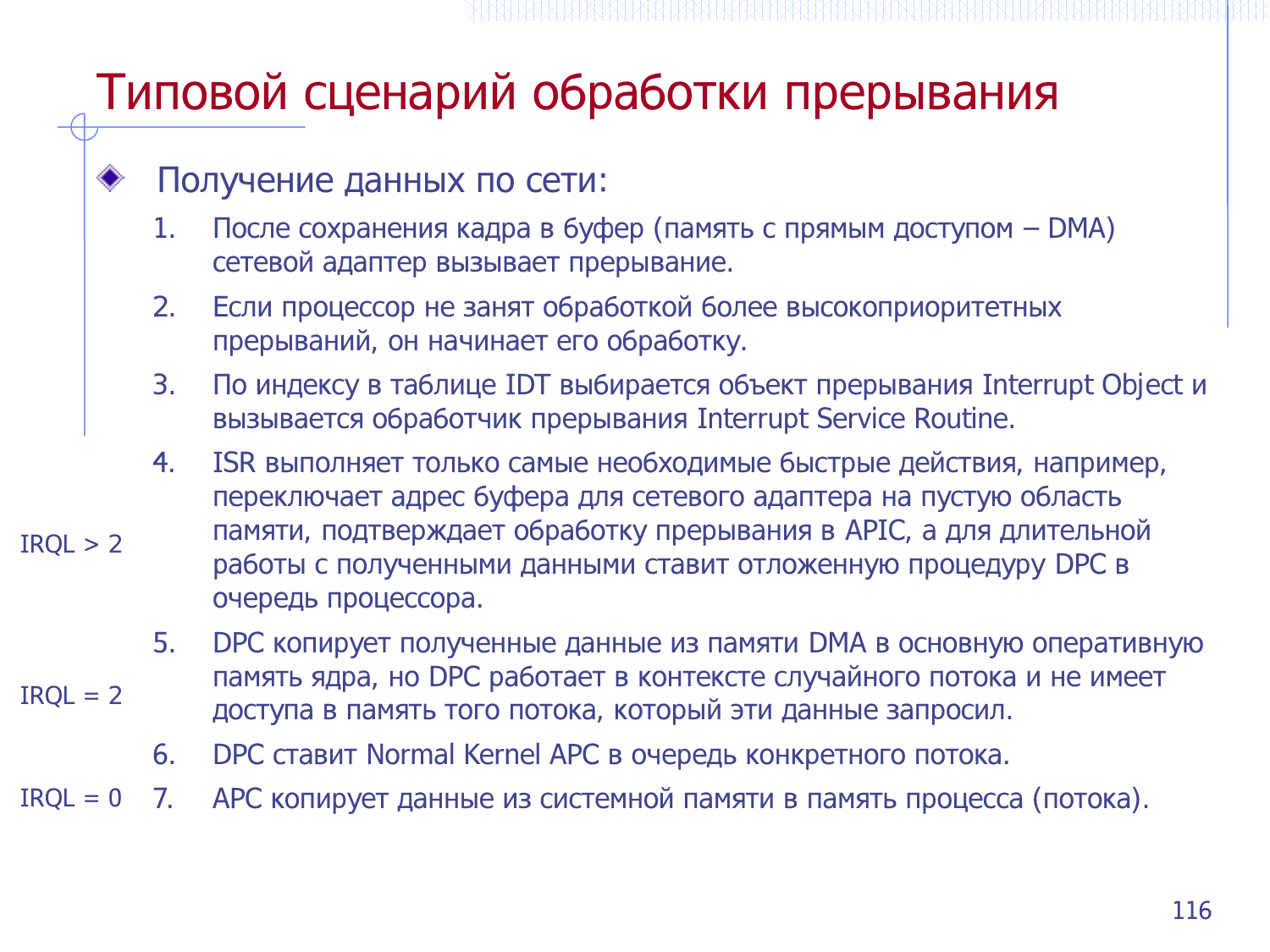

# Типовой сценарий обработки прерывания
Получение данных по сети:
После сохранения кадра в буфер (память с прямым доступом – DMA) сетевой адаптер вызывает прерывание.
Если процессор не занят обработкой более высокоприоритетных прерываний, он начинает его обработку.
По индексу в таблице IDT выбирается объект прерывания Interrupt Object и вызывается обработчик прерывания Interrupt Service Routine.
ISR выполняет только самые необходимые быстрые действия, например, переключает адрес буфера для сетевого адаптера на пустую область памяти, подтверждает обработку прерывания в APIC, а для длительной работы с полученными данными ставит отложенную процедуру DPC в очередь процессора.
DPC копирует полученные данные из памяти DMA в основную оперативную память ядра, но DPC работает в контексте случайного потока и не имеет доступа в память того потока, который эти данные запросил.
DPC ставит Normal Kernel APC в очередь конкретного потока.
APC копирует данные из системной памяти в память процесса (потока).

IRQL > 2
IRQL = 2
IRQL = 0
116